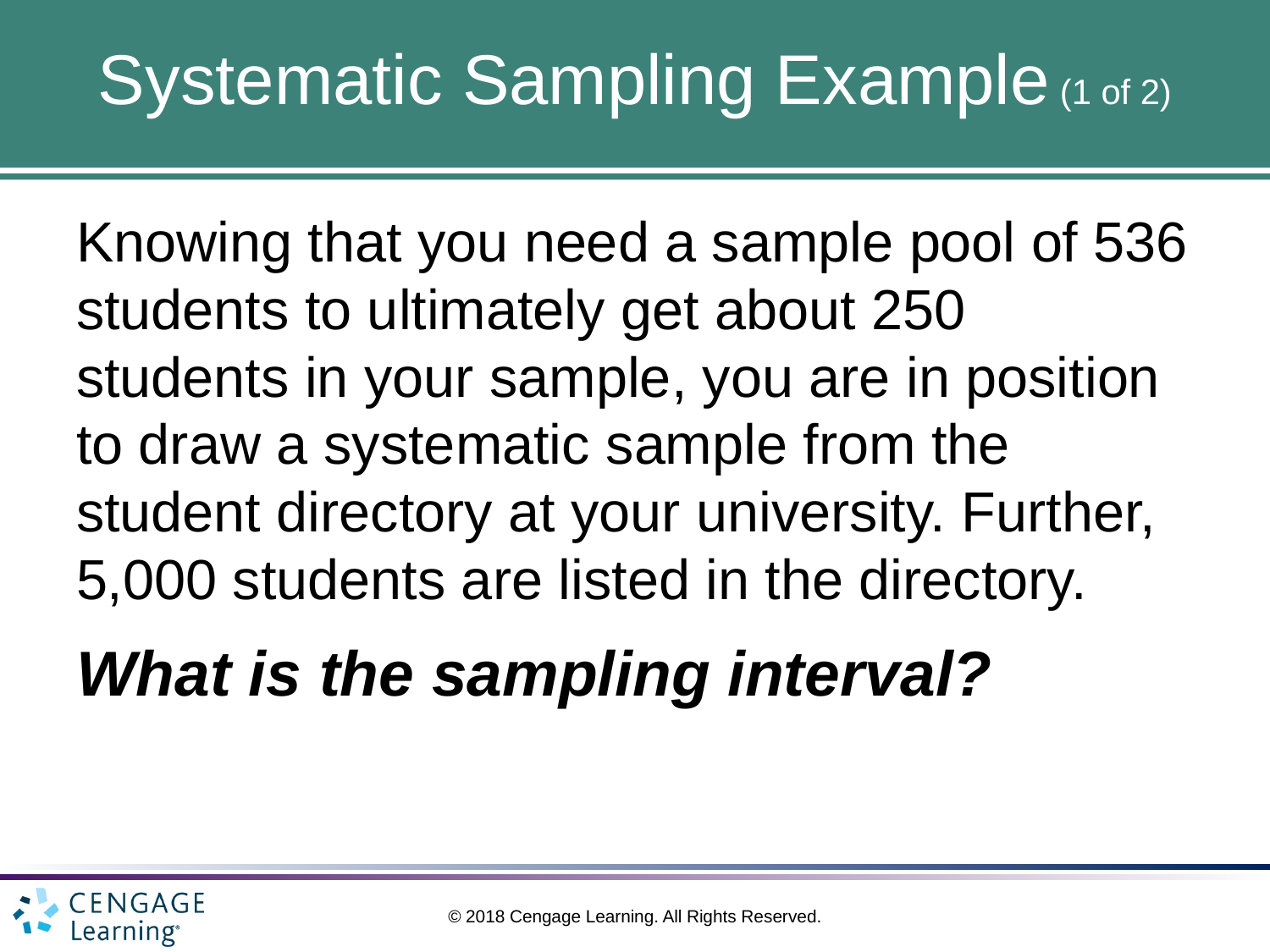

# Systematic Sampling Example (1 of 2)
Knowing that you need a sample pool of 536 students to ultimately get about 250 students in your sample, you are in position to draw a systematic sample from the student directory at your university. Further, 5,000 students are listed in the directory.
What is the sampling interval?